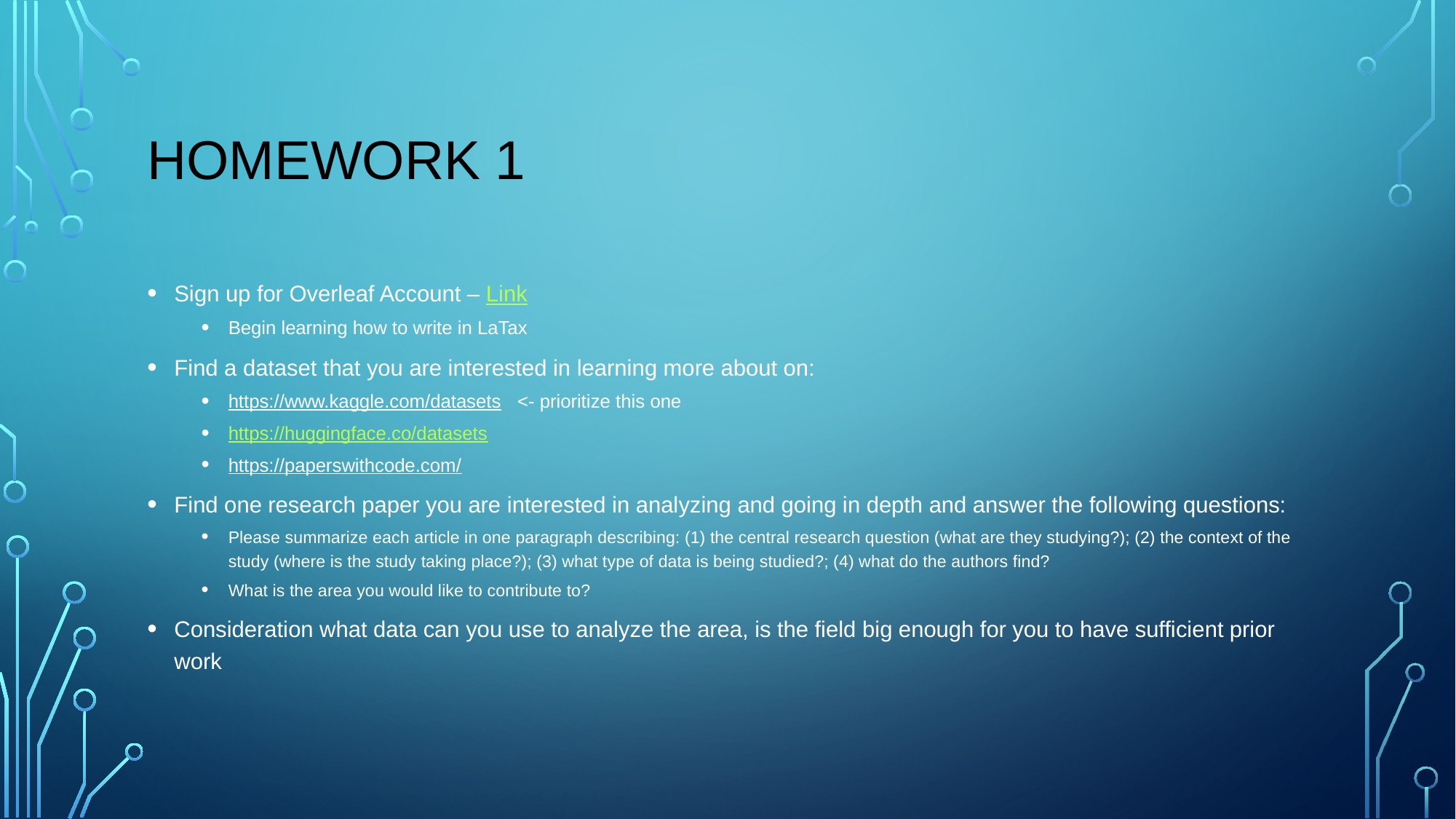

# Homework 1
Sign up for Overleaf Account – Link
Begin learning how to write in LaTax
Find a dataset that you are interested in learning more about on:
https://www.kaggle.com/datasets   <- prioritize this one
https://huggingface.co/datasets
https://paperswithcode.com/
Find one research paper you are interested in analyzing and going in depth and answer the following questions:
Please summarize each article in one paragraph describing: (1) the central research question (what are they studying?); (2) the context of the study (where is the study taking place?); (3) what type of data is being studied?; (4) what do the authors find?
What is the area you would like to contribute to?
Consideration what data can you use to analyze the area, is the field big enough for you to have sufficient prior work